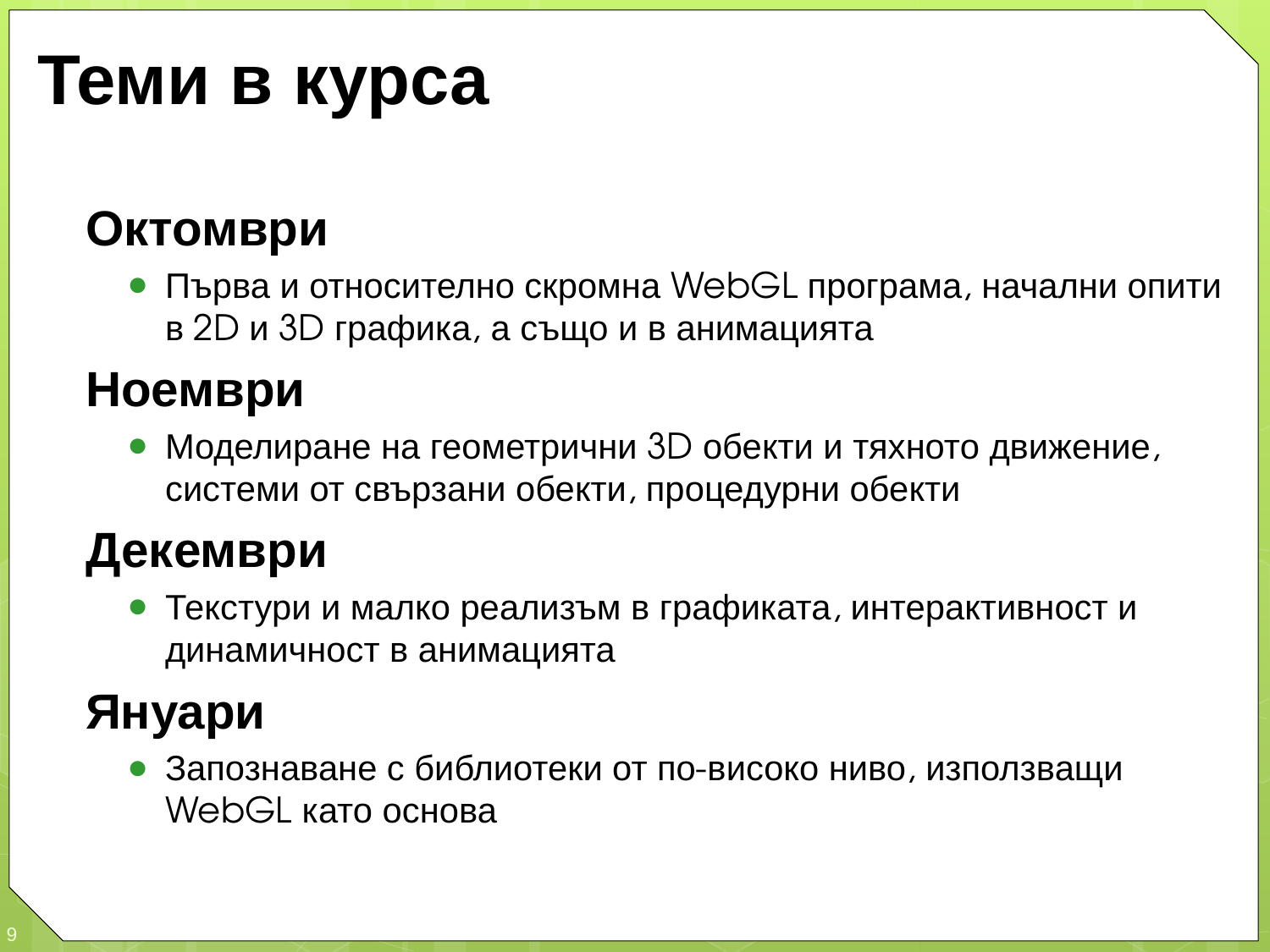

# Теми в курса
Октомври
Първа и относително скромна WebGL програма, начални опити в 2D и 3D графика, а също и в анимацията
Ноември
Моделиране на геометрични 3D обекти и тяхното движение, системи от свързани обекти, процедурни обекти
Декември
Текстури и малко реализъм в графиката, интерактивност и динамичност в анимацията
Януари
Запознаване с библиотеки от по-високо ниво, използващи WebGL като основа